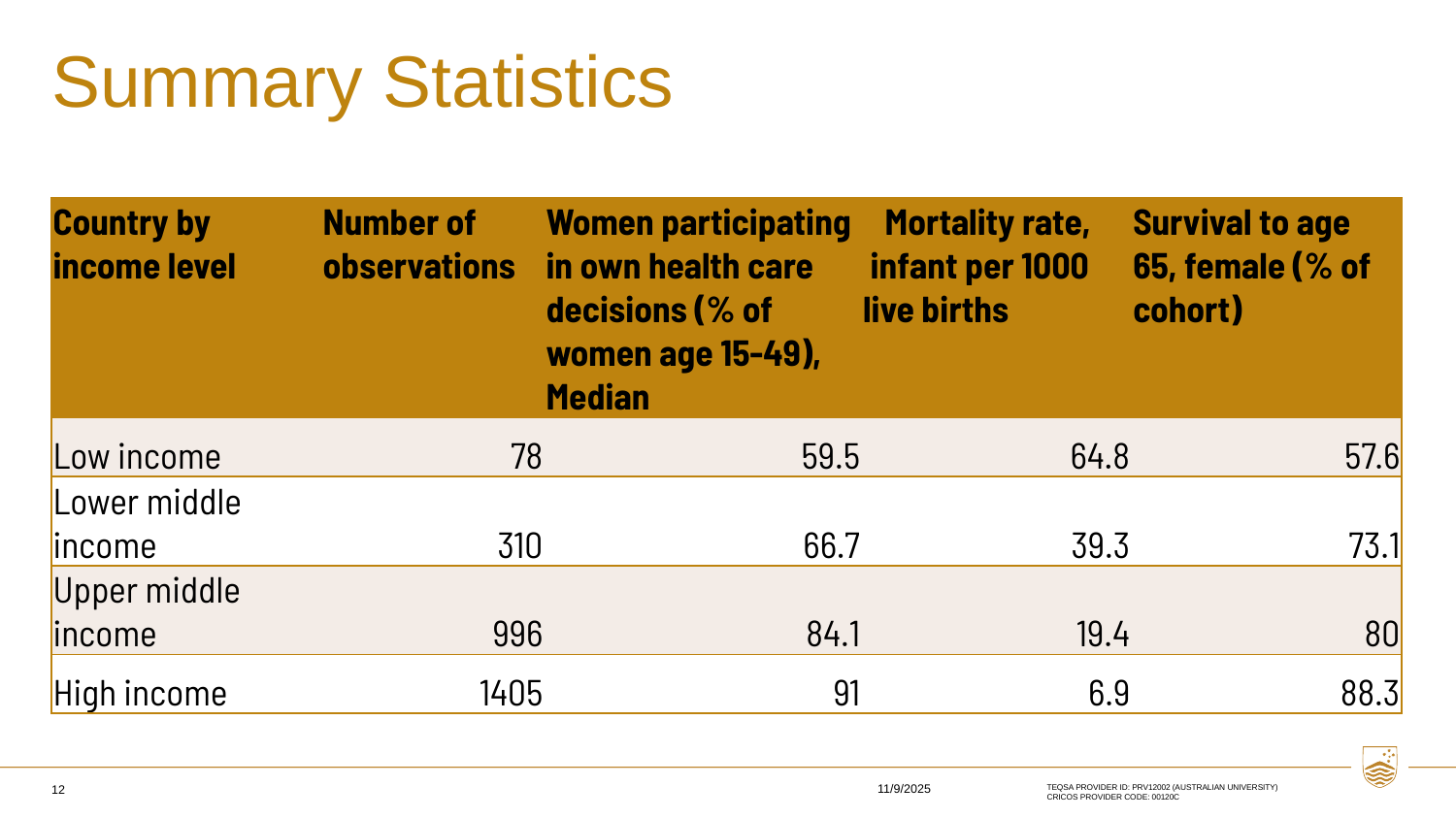

# Summary Statistics
| Country by income level | Number of observations | Women participating in own health care decisions (% of women age 15-49), Median | Mortality rate, infant per 1000 live births | Survival to age 65, female (% of cohort) |
| --- | --- | --- | --- | --- |
| Low income | 78 | 59.5 | 64.8 | 57.6 |
| Lower middle income | 310 | 66.7 | 39.3 | 73.1 |
| Upper middle income | 996 | 84.1 | 19.4 | 80 |
| High income | 1405 | 91 | 6.9 | 88.3 |

11/9/2025
12